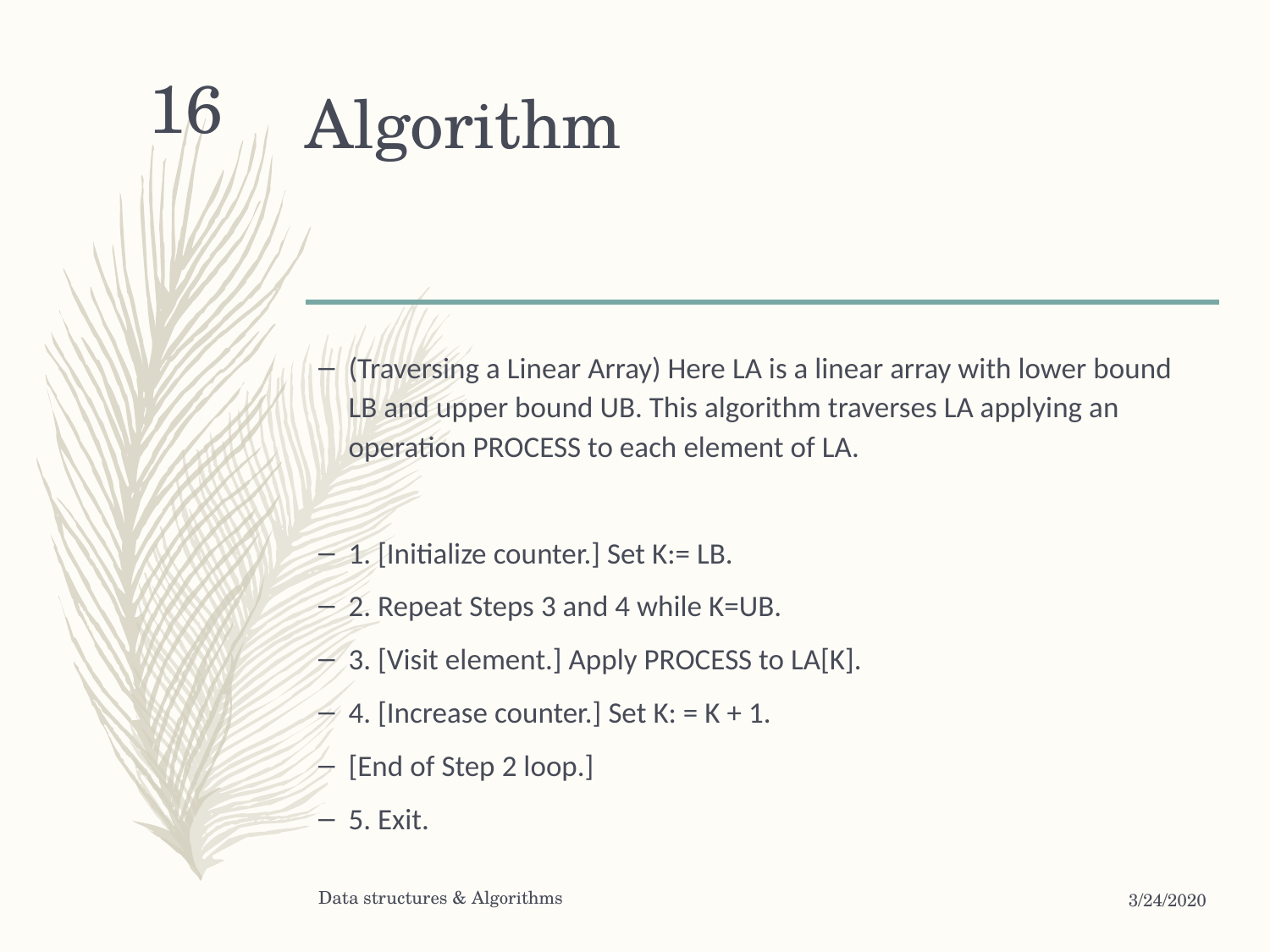

# Algorithm
16
(Traversing a Linear Array) Here LA is a linear array with lower bound LB and upper bound UB. This algorithm traverses LA applying an operation PROCESS to each element of LA.

1. [Initialize counter.] Set K:= LB.
2. Repeat Steps 3 and 4 while K=UB.
3. [Visit element.] Apply PROCESS to LA[K].
4. [Increase counter.] Set K: = K + 1.
[End of Step 2 loop.]
5. Exit.
Data structures & Algorithms
3/24/2020